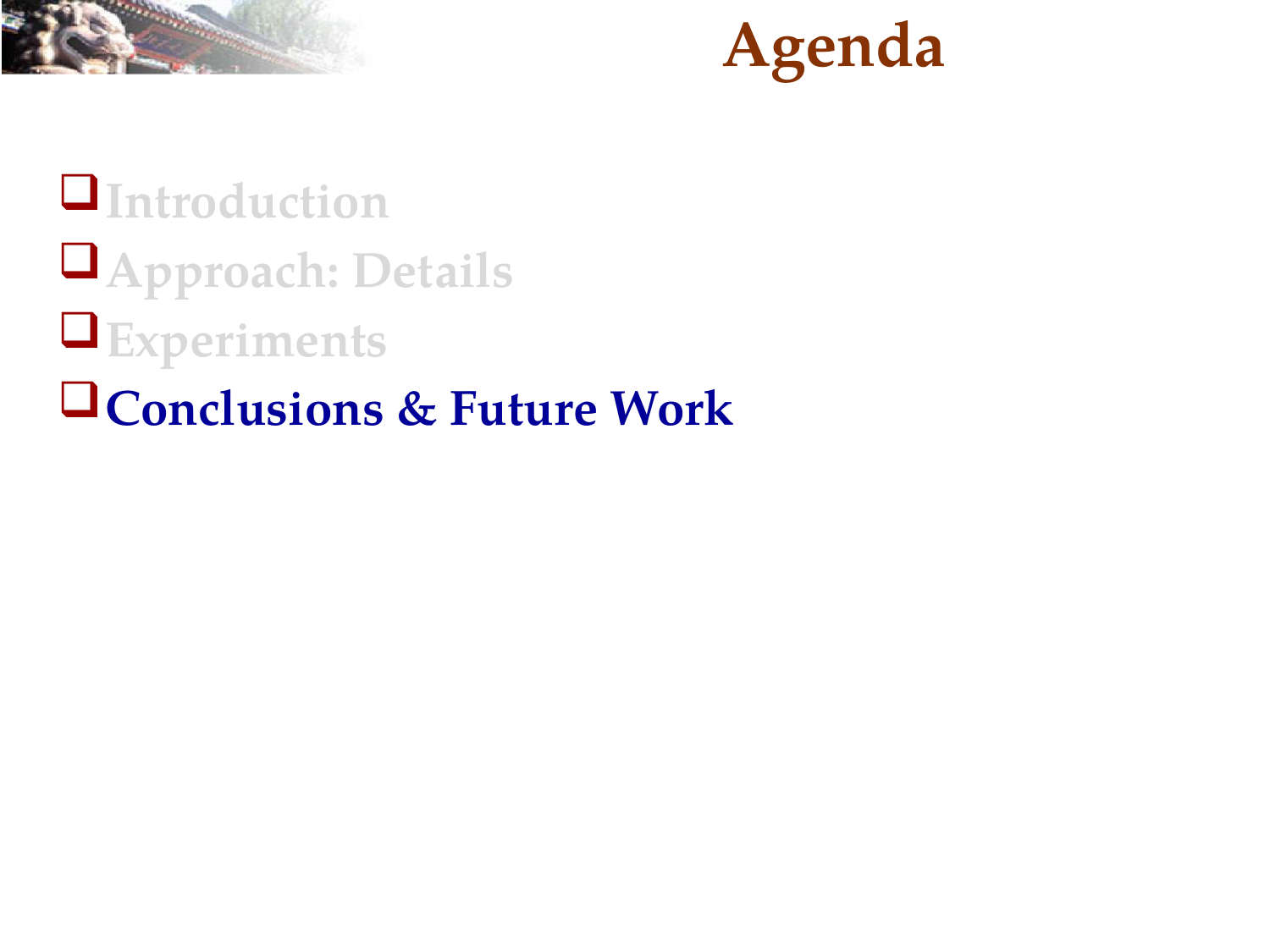

# Agenda
Introduction
Approach: Details
Experiments
Conclusions & Future Work